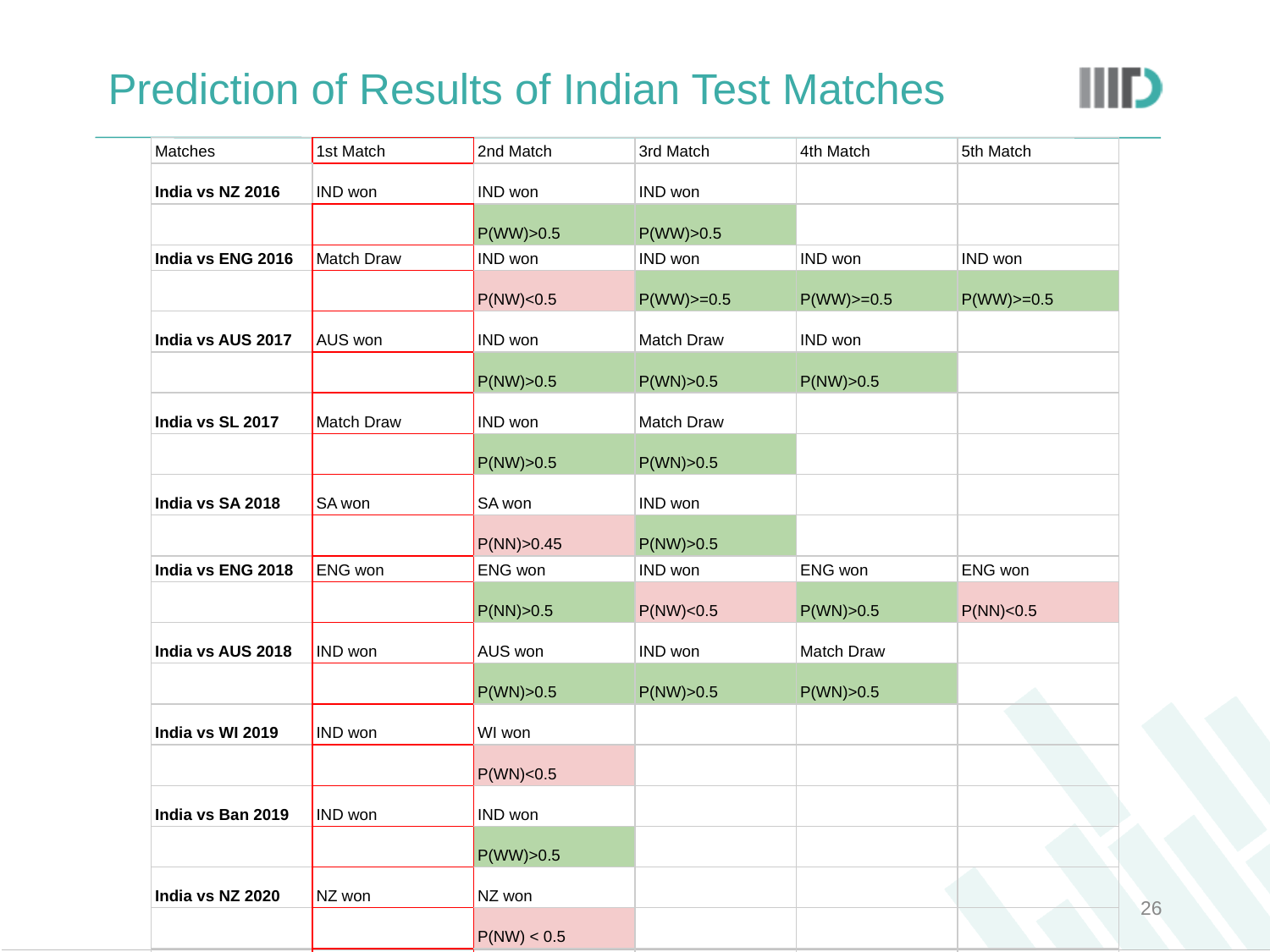

# Prediction of Results of Indian Test Matches
| Matches | 1st Match | 2nd Match | 3rd Match | 4th Match | 5th Match |
| --- | --- | --- | --- | --- | --- |
| India vs NZ 2016 | IND won | IND won | IND won |  |  |
|  |  | P(WW)>0.5 | P(WW)>0.5 |  |  |
| India vs ENG 2016 | Match Draw | IND won | IND won | IND won | IND won |
|  |  | P(NW)<0.5 | P(WW)>=0.5 | P(WW)>=0.5 | P(WW)>=0.5 |
| India vs AUS 2017 | AUS won | IND won | Match Draw | IND won |  |
|  |  | P(NW)>0.5 | P(WN)>0.5 | P(NW)>0.5 |  |
| India vs SL 2017 | Match Draw | IND won | Match Draw |  |  |
|  |  | P(NW)>0.5 | P(WN)>0.5 |  |  |
| India vs SA 2018 | SA won | SA won | IND won |  |  |
|  |  | P(NN)>0.45 | P(NW)>0.5 |  |  |
| India vs ENG 2018 | ENG won | ENG won | IND won | ENG won | ENG won |
|  |  | P(NN)>0.5 | P(NW)<0.5 | P(WN)>0.5 | P(NN)<0.5 |
| India vs AUS 2018 | IND won | AUS won | IND won | Match Draw |  |
|  |  | P(WN)>0.5 | P(NW)>0.5 | P(WN)>0.5 |  |
| India vs WI 2019 | IND won | WI won |  |  |  |
|  |  | P(WN)<0.5 |  |  |  |
| India vs Ban 2019 | IND won | IND won |  |  |  |
|  |  | P(WW)>0.5 |  |  |  |
| India vs NZ 2020 | NZ won | NZ won |  |  |  |
|  |  | P(NW) < 0.5 |  |  |  |
| India vs SA 2021 | IND won | SA won | SA won |  |  |
|  |  | P(WN)>0.5 | P(NN)<0.5 |  |  |
| India vs SL 2022 | IND won | IND won |  |  |  |
|  |  | P(WW)>0.5 |  |  |  |
26